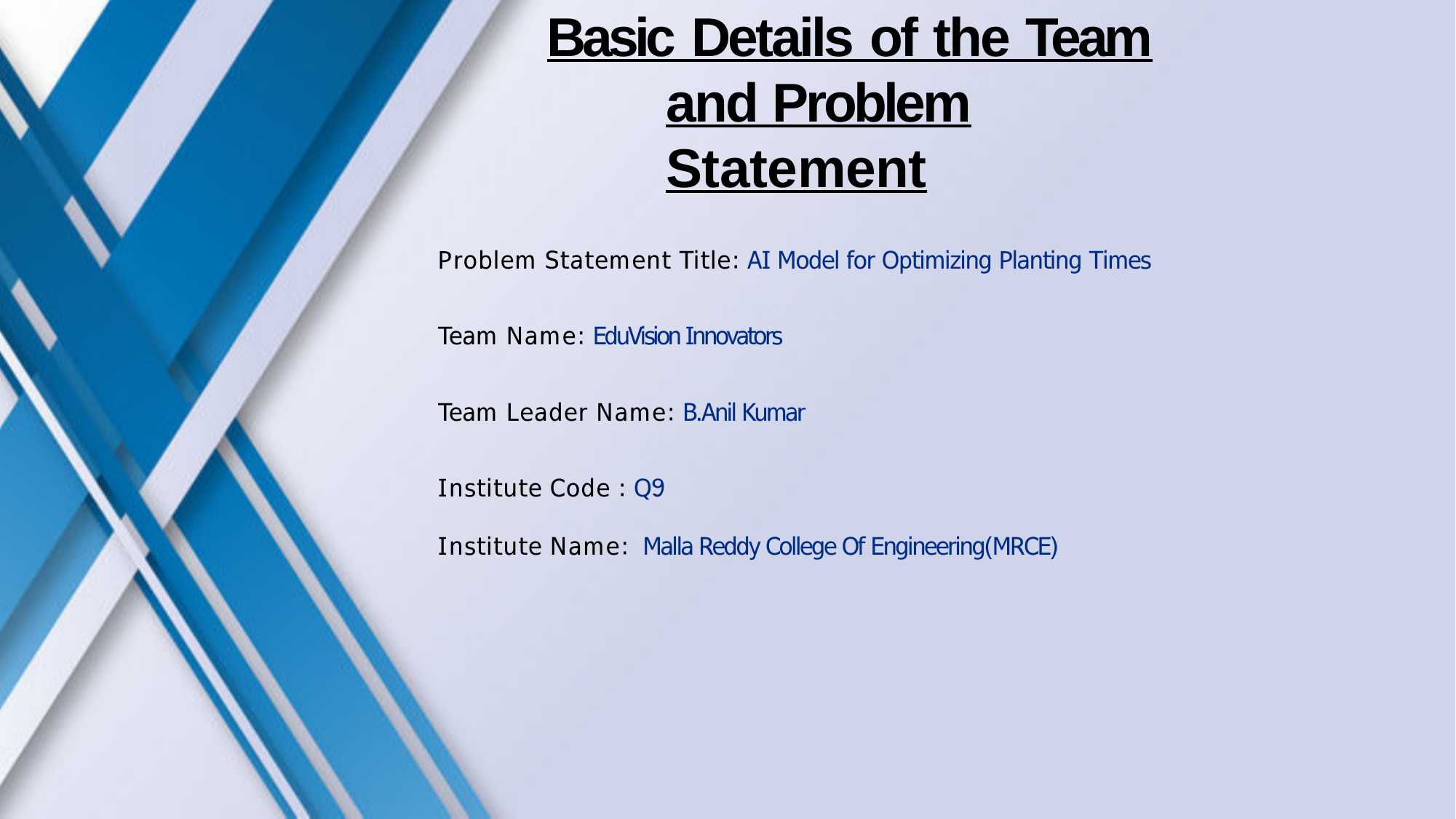

# Basic Details of the Team and Problem Statement

Problem Statement Title: AI Model for Optimizing Planting Times
Team Name: EduVision Innovators
Team Leader Name: B.Anil Kumar
Institute Code : Q9

Institute Name:  Malla Reddy College Of Engineering(MRCE)